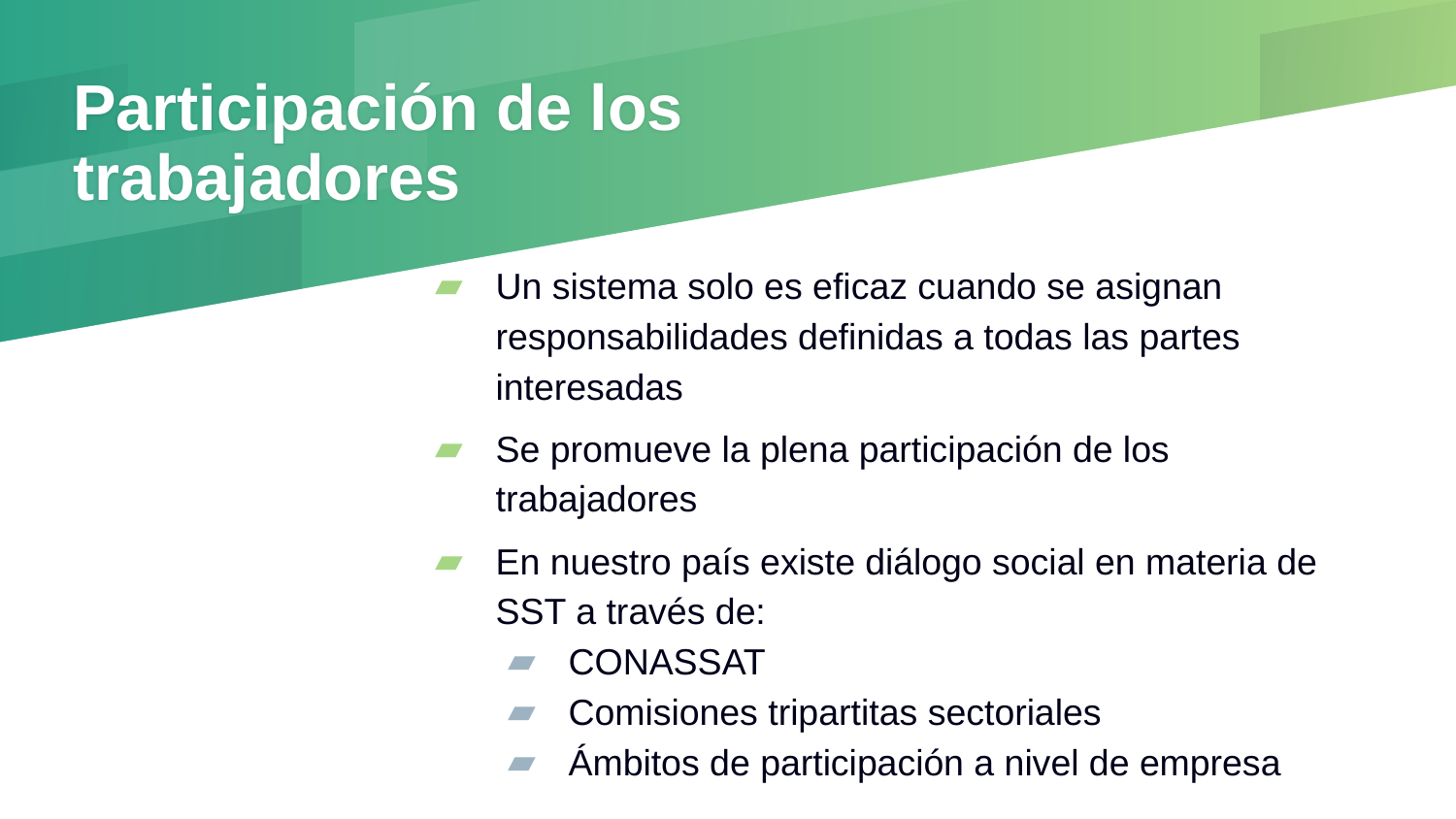

# Participación de los trabajadores
Un sistema solo es eficaz cuando se asignan responsabilidades definidas a todas las partes interesadas
Se promueve la plena participación de los trabajadores
En nuestro país existe diálogo social en materia de SST a través de:
CONASSAT
Comisiones tripartitas sectoriales
Ámbitos de participación a nivel de empresa